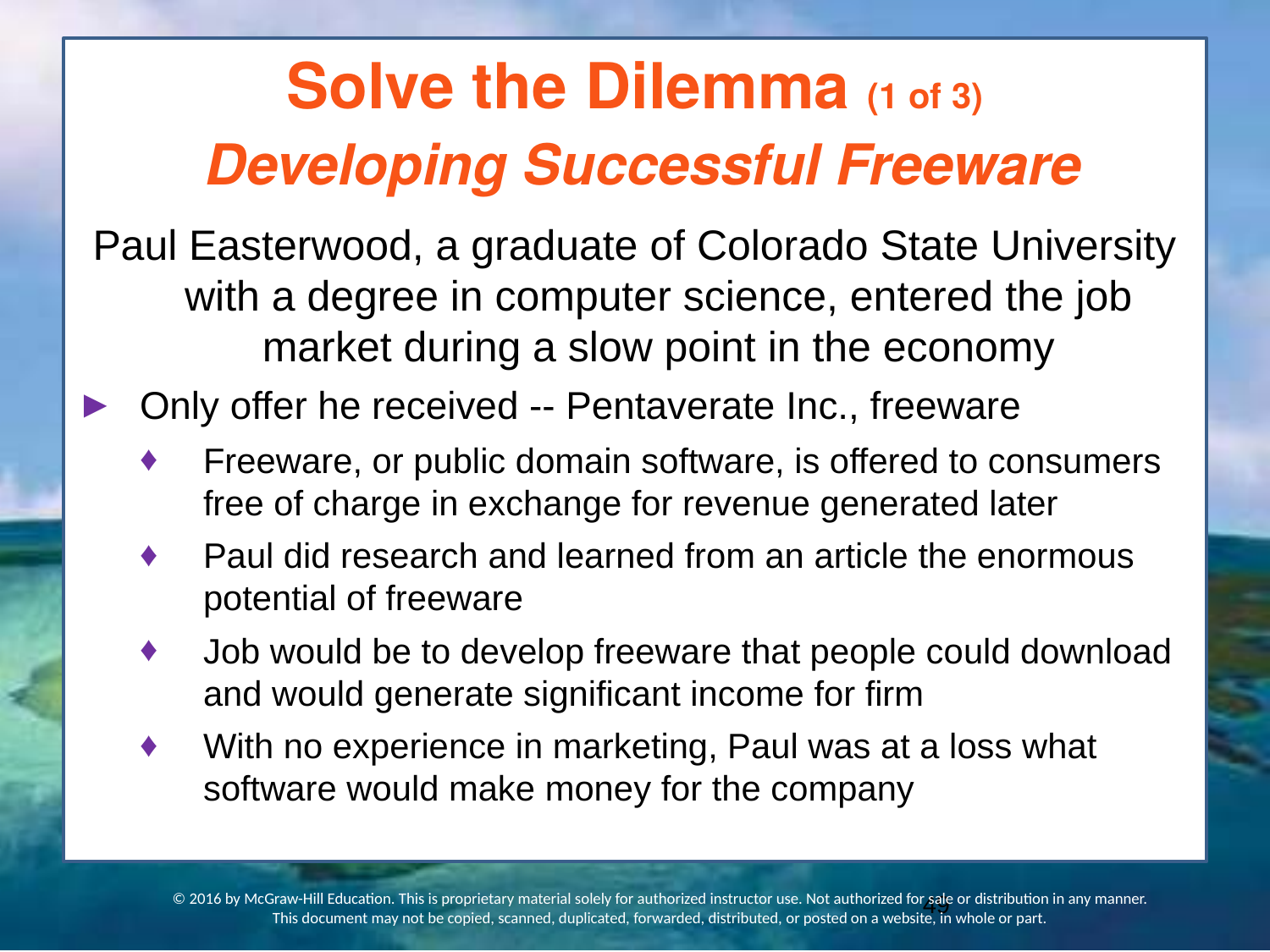

# Solve the Dilemma (1 of 3) Developing Successful Freeware
Paul Easterwood, a graduate of Colorado State University with a degree in computer science, entered the job market during a slow point in the economy
Only offer he received -- Pentaverate Inc., freeware
Freeware, or public domain software, is offered to consumers free of charge in exchange for revenue generated later
Paul did research and learned from an article the enormous potential of freeware
Job would be to develop freeware that people could download and would generate significant income for firm
With no experience in marketing, Paul was at a loss what software would make money for the company
© 2016 by McGraw-Hill Education. This is proprietary material solely for authorized instructor use. Not authorized for sale or distribution in any manner. This document may not be copied, scanned, duplicated, forwarded, distributed, or posted on a website, in whole or part.
49